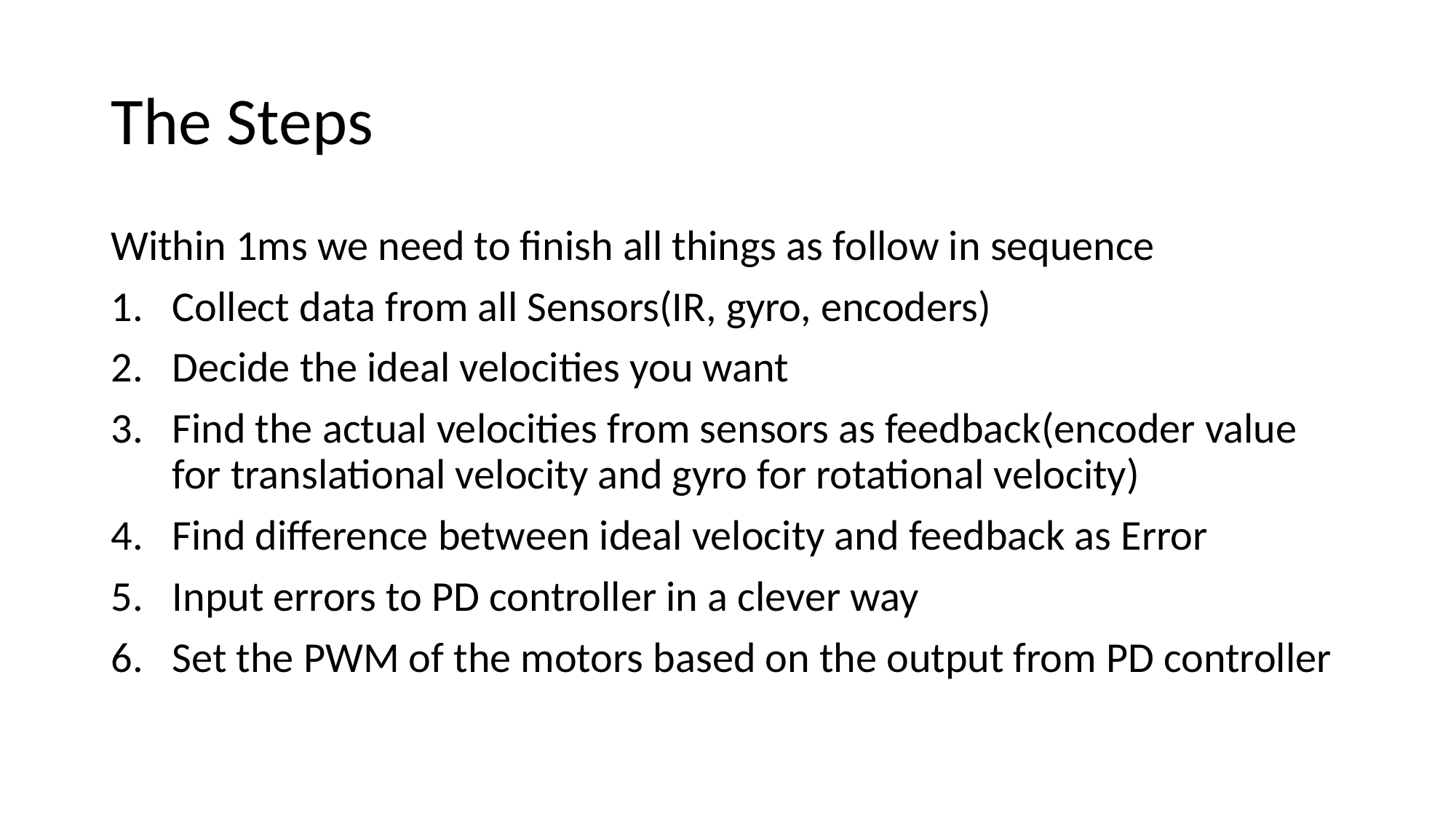

# The Steps
Within 1ms we need to finish all things as follow in sequence
Collect data from all Sensors(IR, gyro, encoders)
Decide the ideal velocities you want
Find the actual velocities from sensors as feedback(encoder value for translational velocity and gyro for rotational velocity)
Find difference between ideal velocity and feedback as Error
Input errors to PD controller in a clever way
Set the PWM of the motors based on the output from PD controller